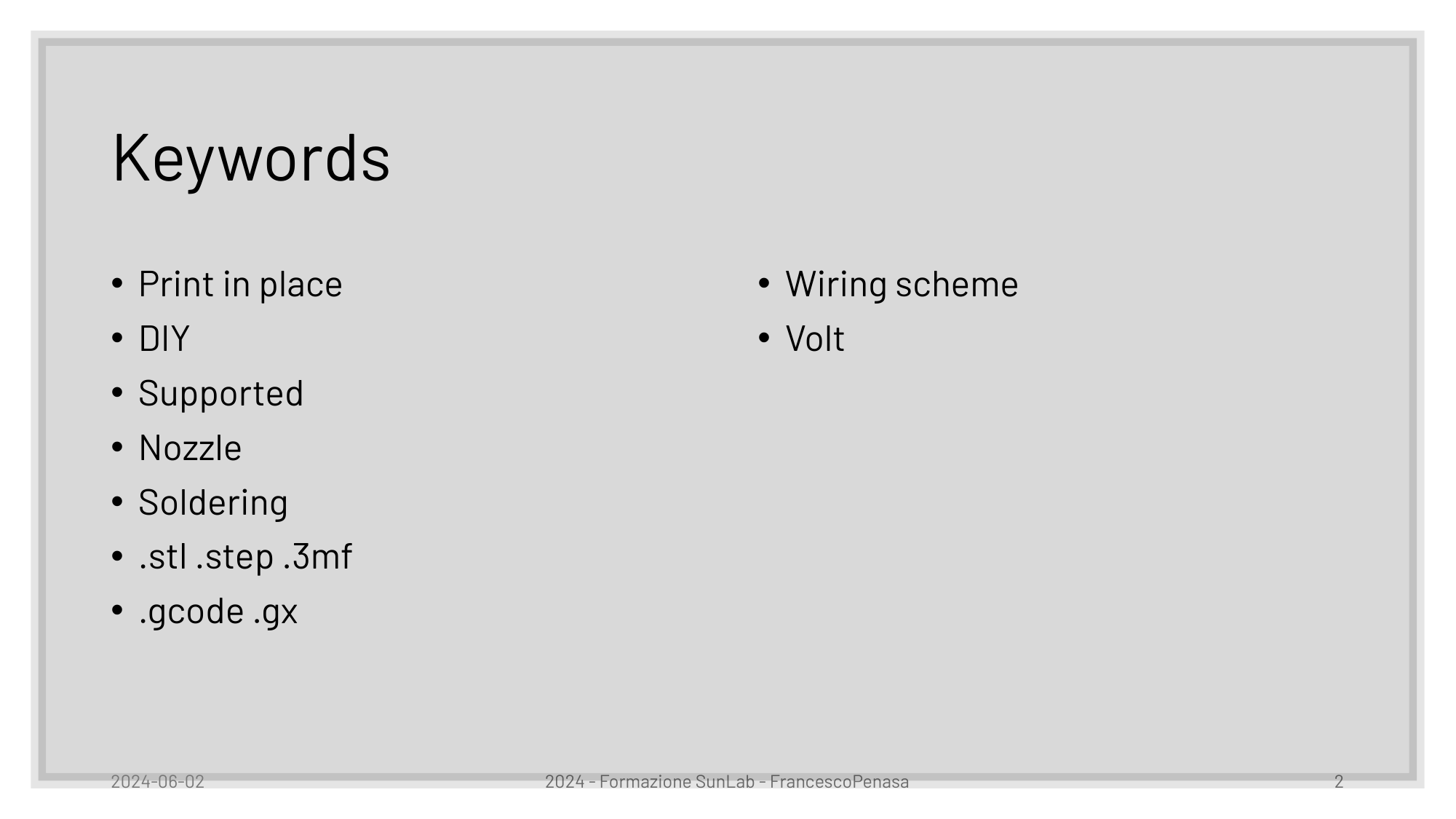

# Keywords
Print in place
DIY
Supported
Nozzle
Soldering
.stl .step .3mf
.gcode .gx
Wiring scheme
Volt
2024-06-02
2024 - Formazione SunLab - FrancescoPenasa
2